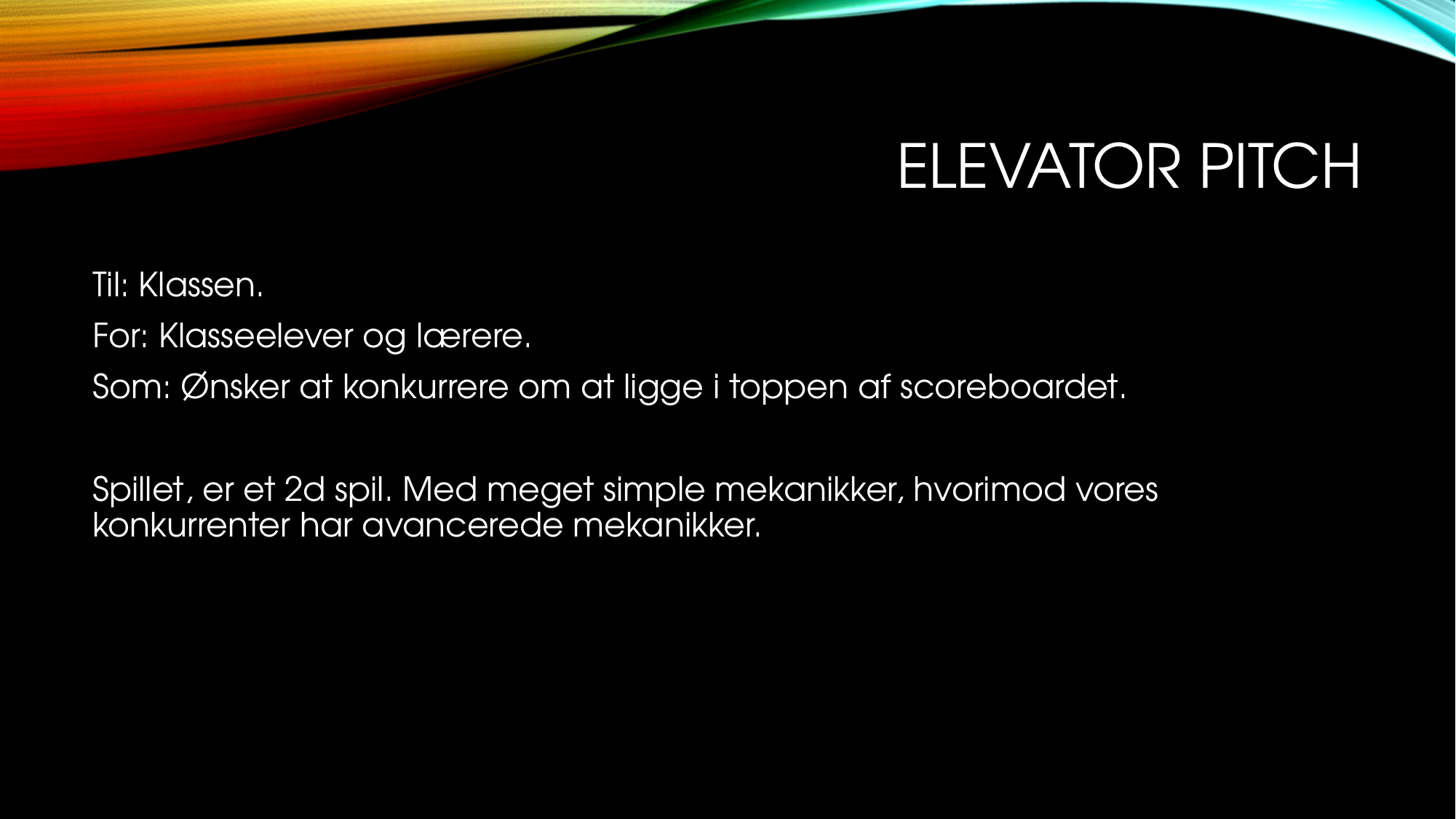

# Elevator Pitch
Til: Klassen.
For: Klasseelever og lærere.
Som: Ønsker at konkurrere om at ligge i toppen af scoreboardet.

Spillet, er et 2d spil. Med meget simple mekanikker, hvorimod vores konkurrenter har avancerede mekanikker.